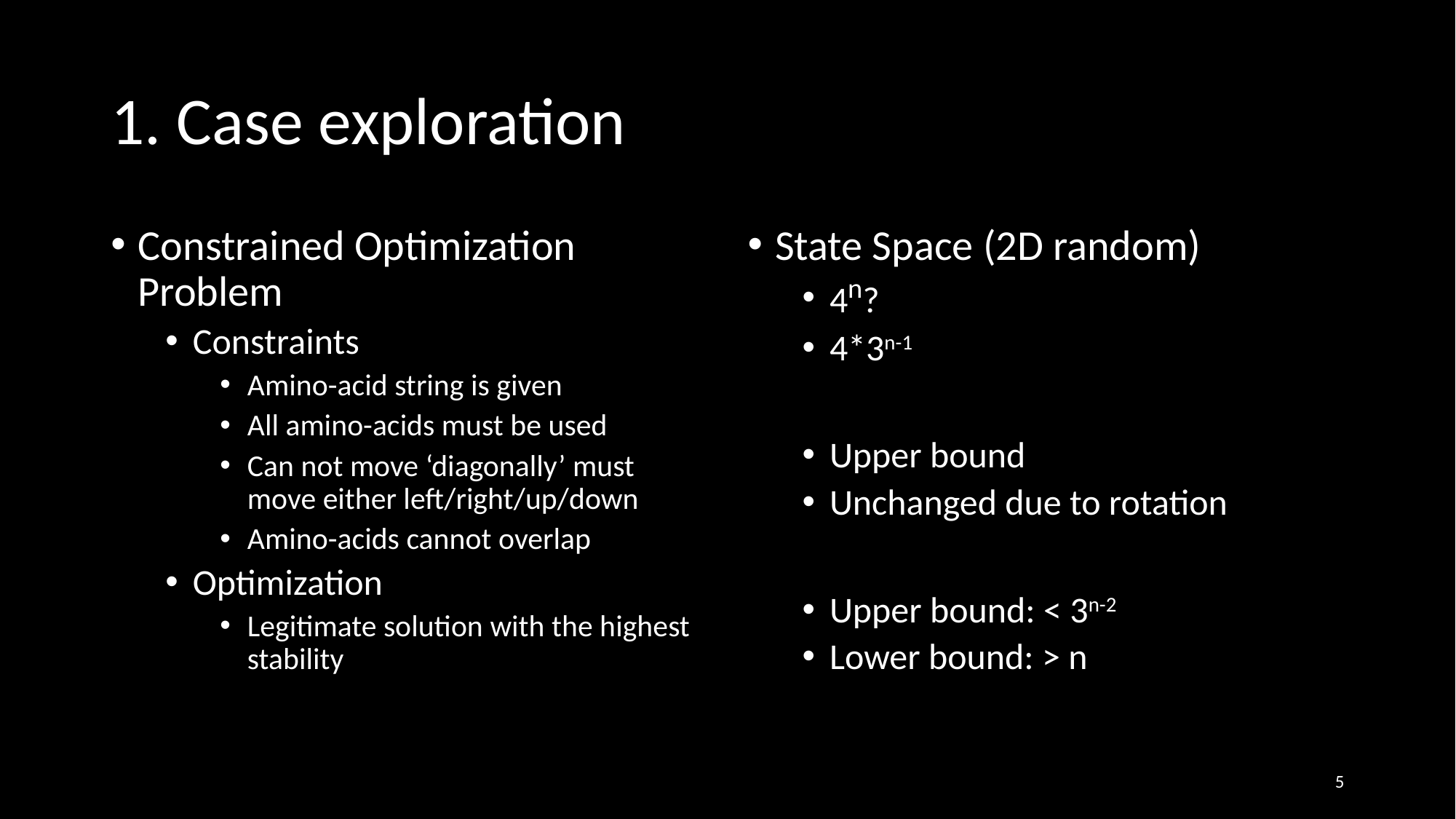

# 1. Case exploration
Constrained Optimization Problem
Constraints
Amino-acid string is given
All amino-acids must be used
Can not move ‘diagonally’ must move either left/right/up/down
Amino-acids cannot overlap
Optimization
Legitimate solution with the highest stability

State Space (2D random)
4n?
4*3n-1

Upper bound
Unchanged due to rotation

Upper bound: < 3n-2
Lower bound: > n

5